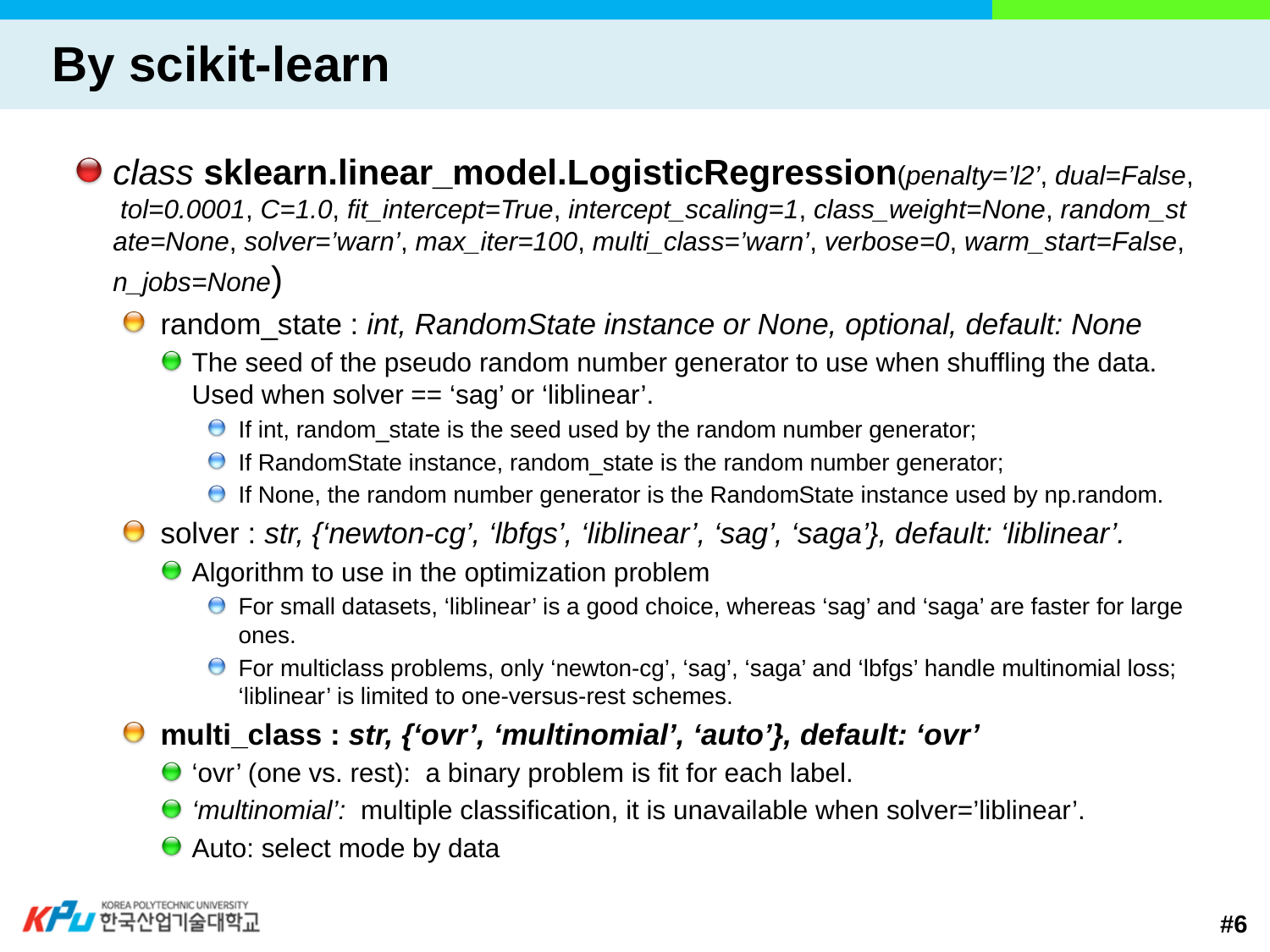

# By scikit-learn
class sklearn.linear_model.LogisticRegression(penalty=’l2’, dual=False, tol=0.0001, C=1.0, fit_intercept=True, intercept_scaling=1, class_weight=None, random_state=None, solver=’warn’, max_iter=100, multi_class=’warn’, verbose=0, warm_start=False, n_jobs=None)
random_state : int, RandomState instance or None, optional, default: None
The seed of the pseudo random number generator to use when shuffling the data. Used when solver == ‘sag’ or ‘liblinear’.
If int, random_state is the seed used by the random number generator;
If RandomState instance, random_state is the random number generator;
If None, the random number generator is the RandomState instance used by np.random.
solver : str, {‘newton-cg’, ‘lbfgs’, ‘liblinear’, ‘sag’, ‘saga’}, default: ‘liblinear’.
Algorithm to use in the optimization problem
For small datasets, ‘liblinear’ is a good choice, whereas ‘sag’ and ‘saga’ are faster for large ones.
For multiclass problems, only ‘newton-cg’, ‘sag’, ‘saga’ and ‘lbfgs’ handle multinomial loss; ‘liblinear’ is limited to one-versus-rest schemes.
multi_class : str, {‘ovr’, ‘multinomial’, ‘auto’}, default: ‘ovr’
‘ovr’ (one vs. rest):  a binary problem is fit for each label.
‘multinomial’:  multiple classification, it is unavailable when solver=’liblinear’.
Auto: select mode by data